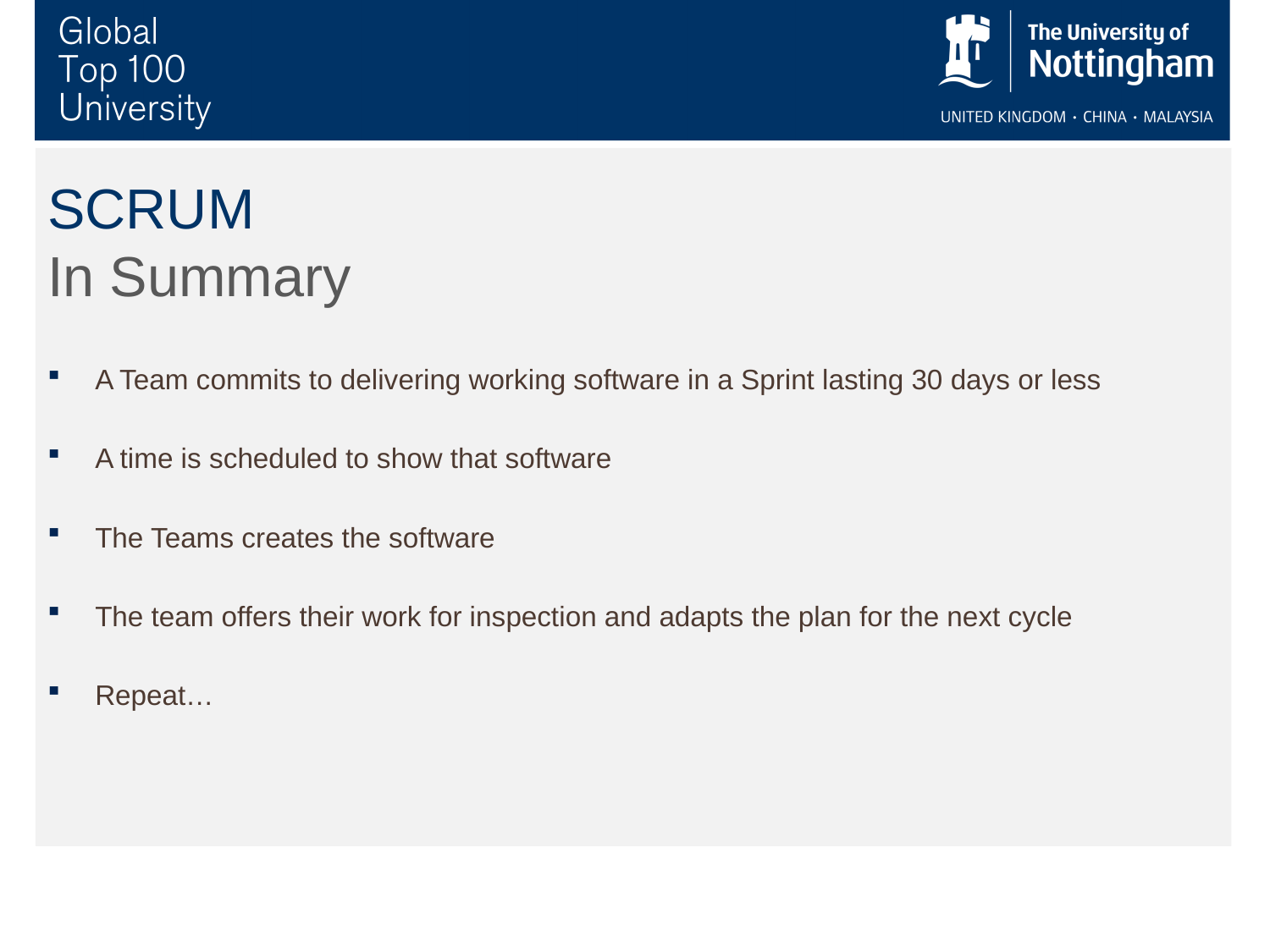

SCRUM
In Summary

A Team commits to delivering working software in a Sprint lasting 30 days or less

A time is scheduled to show that software

The Teams creates the software

The team offers their work for inspection and adapts the plan for the next cycle

Repeat…